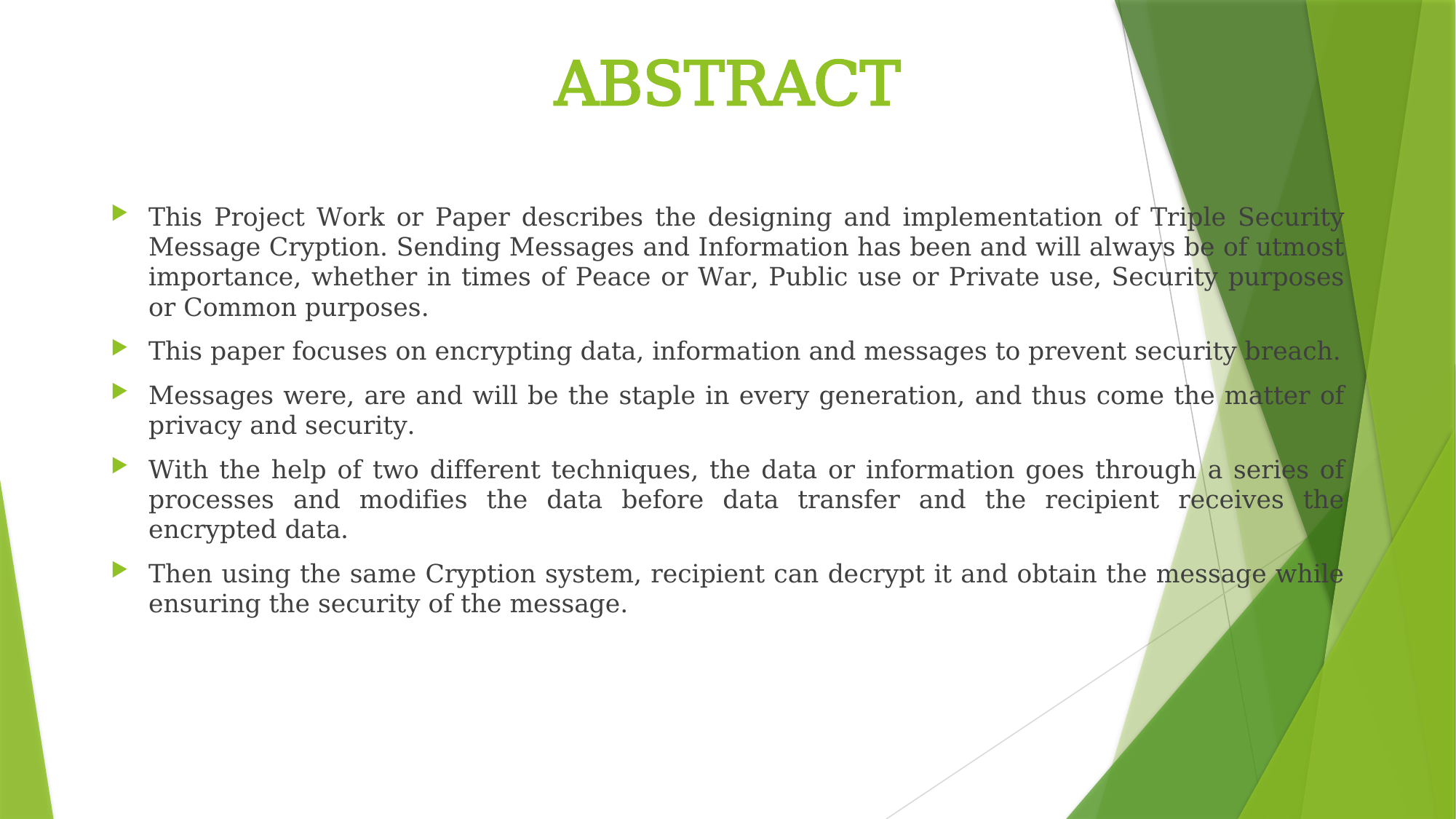

# ABSTRACT
This Project Work or Paper describes the designing and implementation of Triple Security Message Cryption. Sending Messages and Information has been and will always be of utmost importance, whether in times of Peace or War, Public use or Private use, Security purposes or Common purposes.
This paper focuses on encrypting data, information and messages to prevent security breach.
Messages were, are and will be the staple in every generation, and thus come the matter of privacy and security.
With the help of two different techniques, the data or information goes through a series of processes and modifies the data before data transfer and the recipient receives the encrypted data.
Then using the same Cryption system, recipient can decrypt it and obtain the message while ensuring the security of the message.